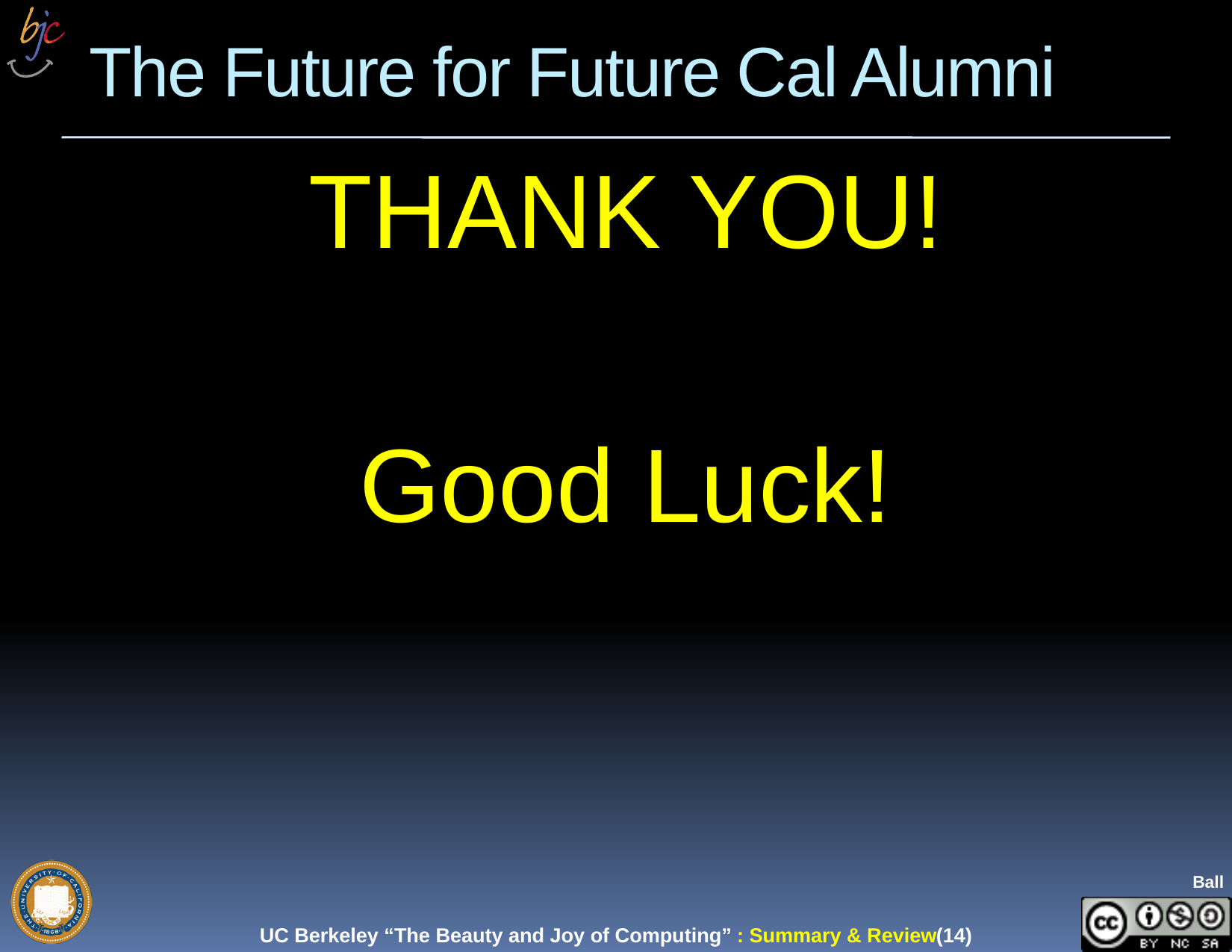

# The Future for Future Cal Alumni
THANK YOU!

Good Luck!